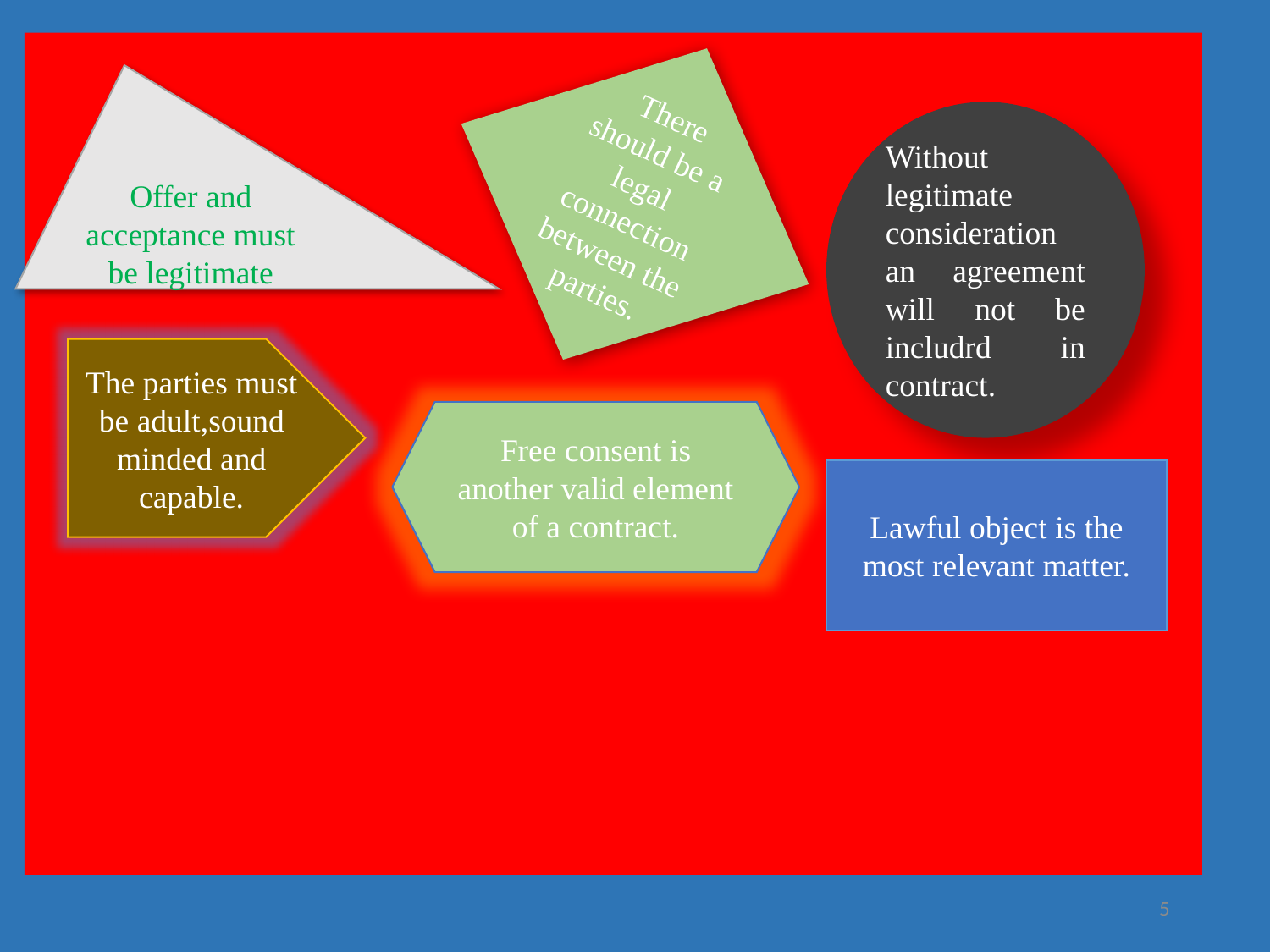

There should be a legal connection between the parties.
Offer and acceptance must be legitimate
Without legitimate consideration an agreement will not be includrd in contract.
The parties must be adult,sound minded and capable.
Free consent is another valid element of a contract.
Lawful object is the most relevant matter.
5